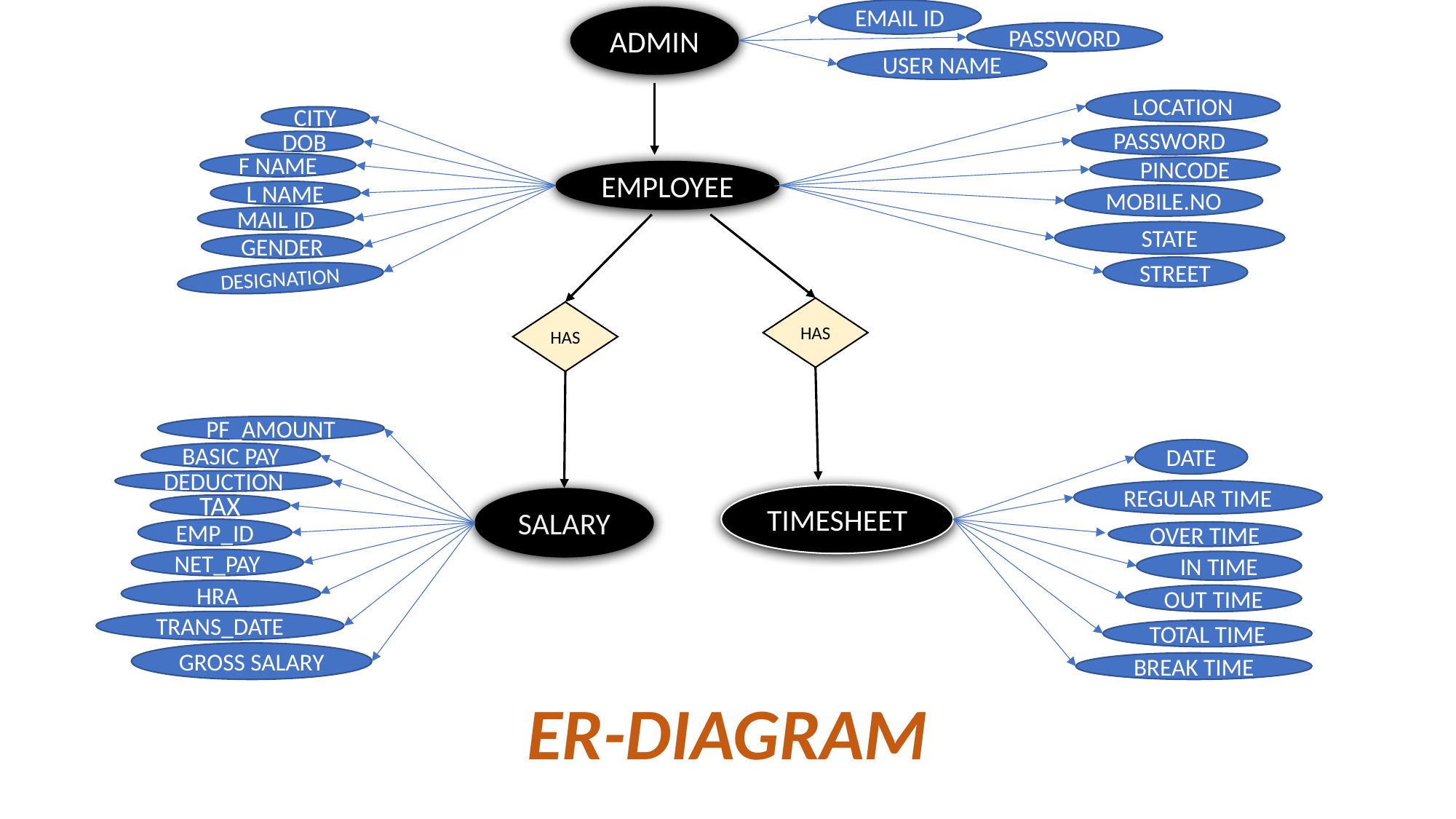

EMAIL ID
ADMIN
PASSWORD
#
USER NAME
LOCATION
CITY
PASSWORD
DOB
F NAME
PINCODE
EMPLOYEE
L NAME
MOBILE.NO
MAIL ID
STATE
GENDER
STREET
DESIGNATION
HAS
HAS
PF_AMOUNT
DATE
BASIC PAY
DEDUCTION
REGULAR TIME
TIMESHEET
SALARY
TAX
EMP_ID
OVER TIME
NET_PAY
IN TIME
HRA
OUT TIME
TRANS_DATE
TOTAL TIME
GROSS SALARY
BREAK TIME
ER-DIAGRAM